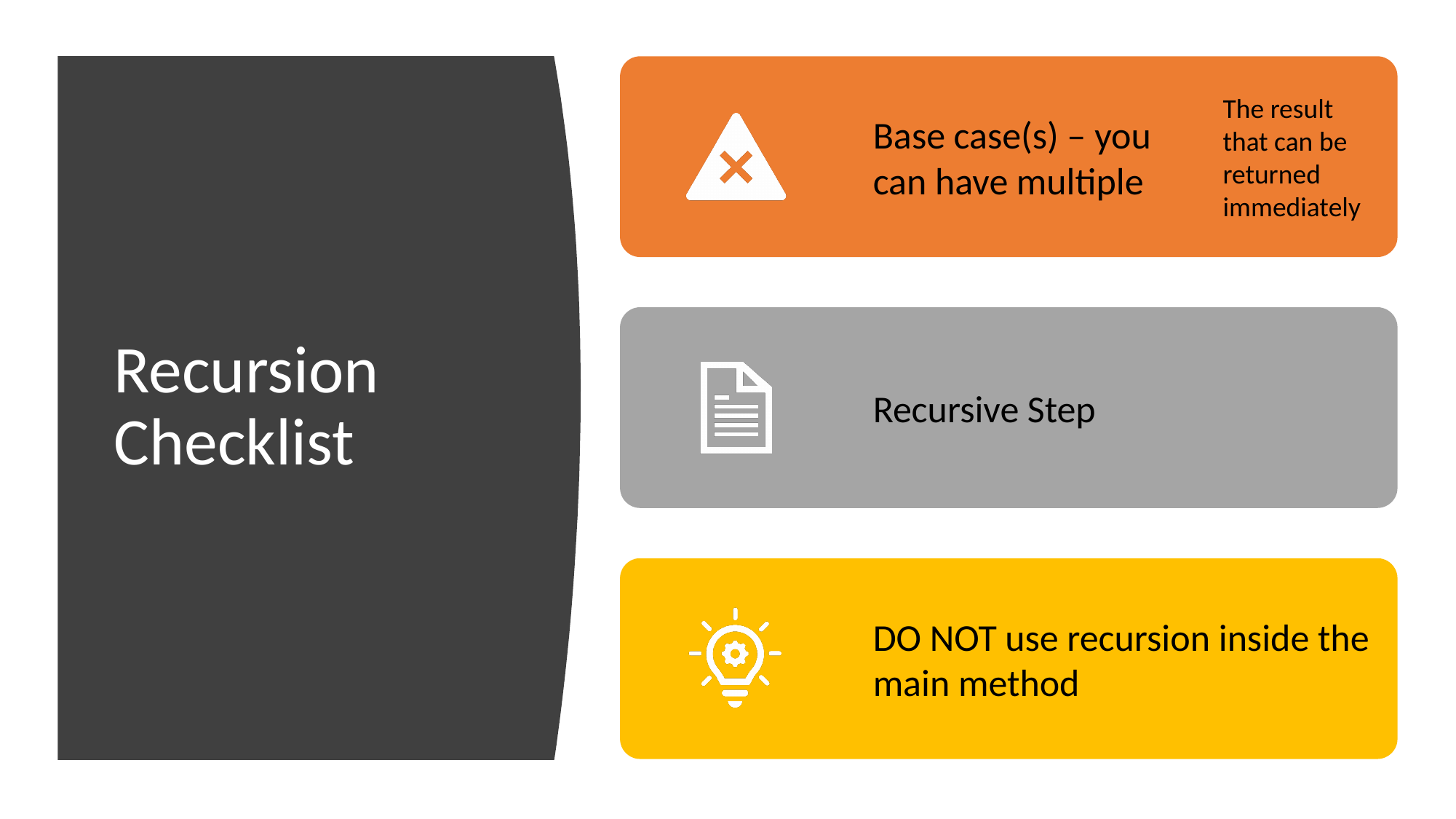

Base case(s) – you can have multiple
The result that can be returned immediately
Recursive Step
DO NOT use recursion inside the main method

# Recursion Checklist